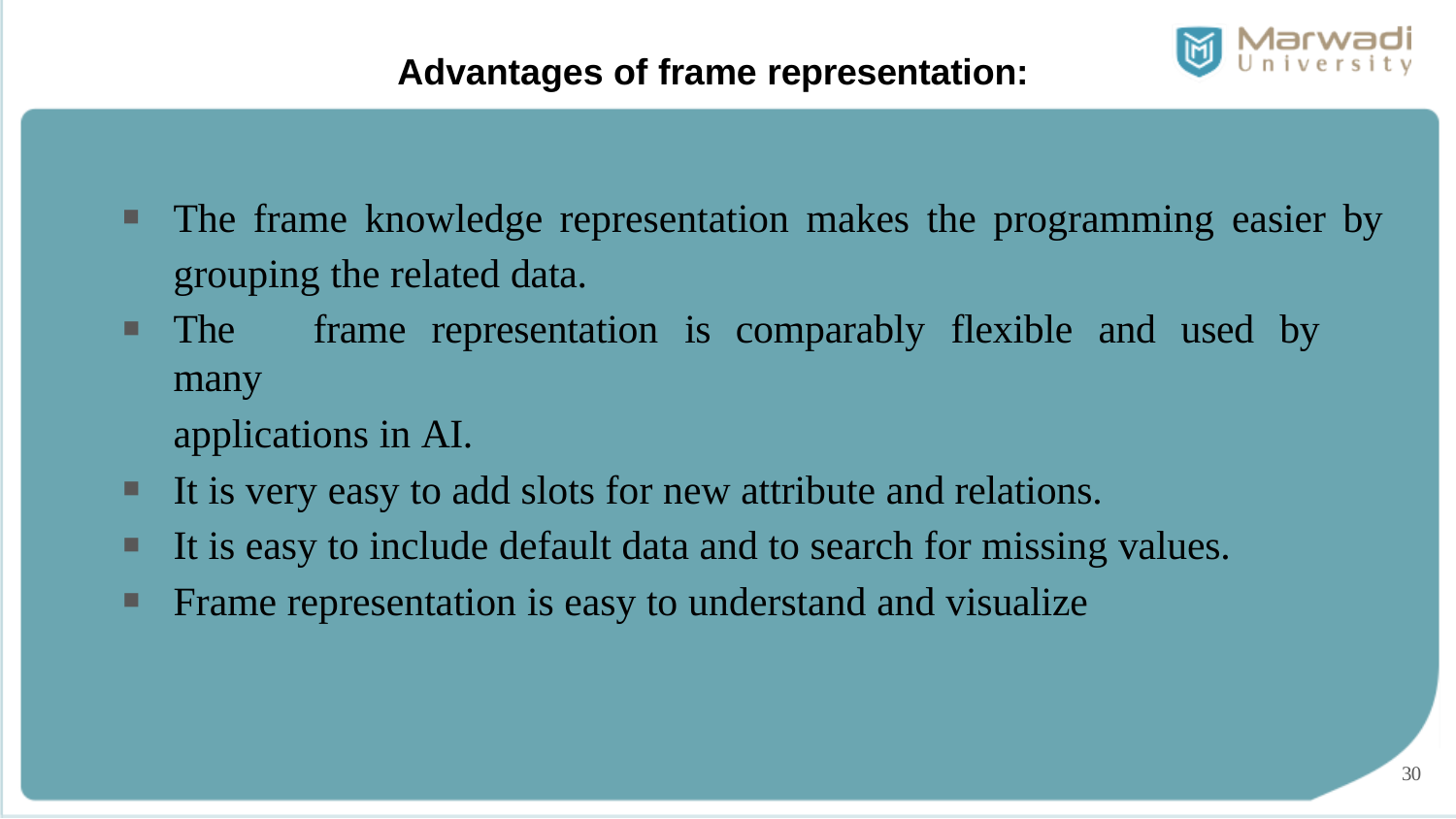

Advantages of frame representation:

The frame knowledge representation makes the programming easier by grouping the related data.
The	frame	representation	is	comparably	flexible	and	used	by	many
applications in AI.
It is very easy to add slots for new attribute and relations.
It is easy to include default data and to search for missing values.
Frame representation is easy to understand and visualize
30